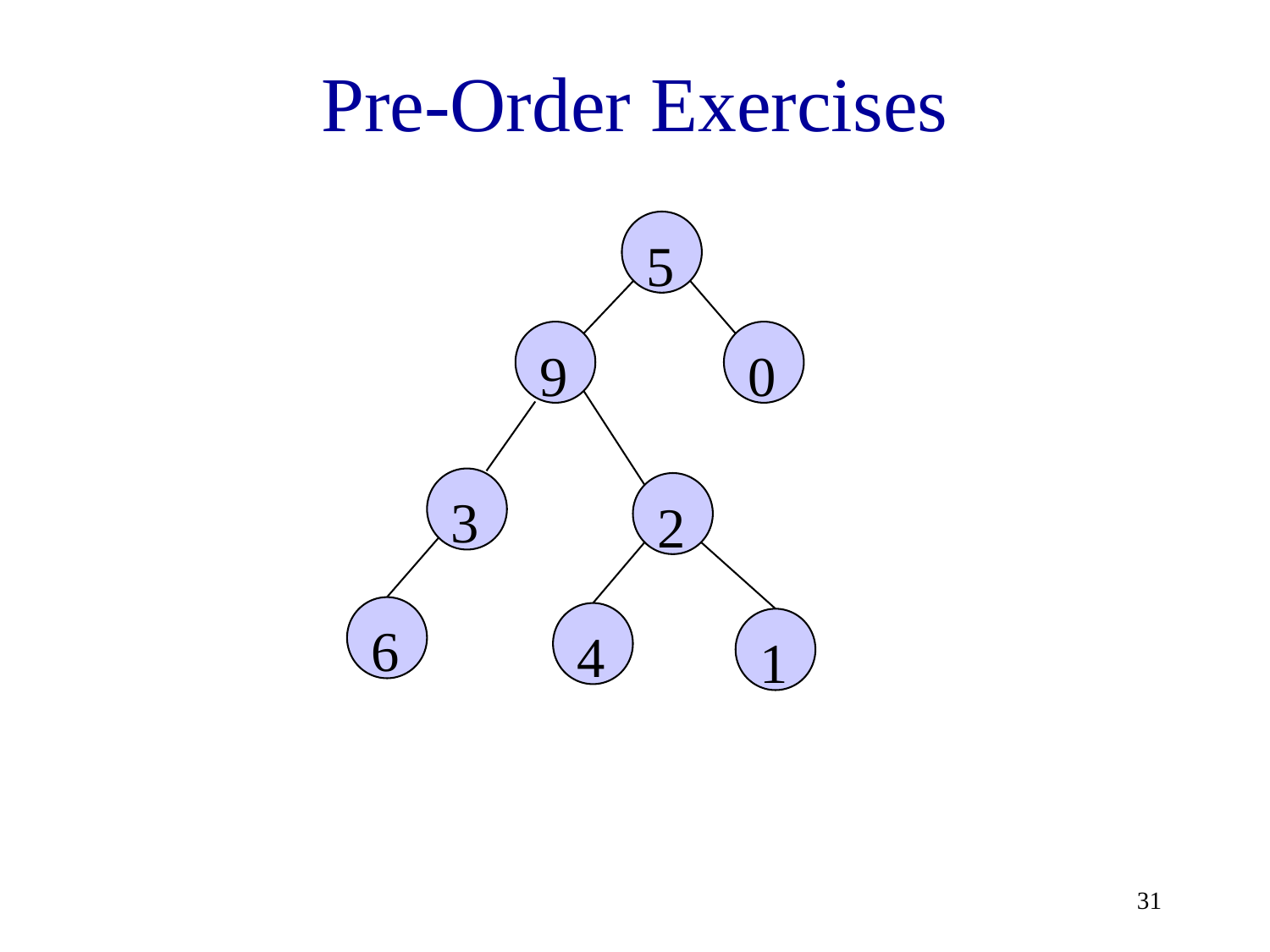

# Pre-Order Exercises
5
9
0
3
2
6
4
1
31